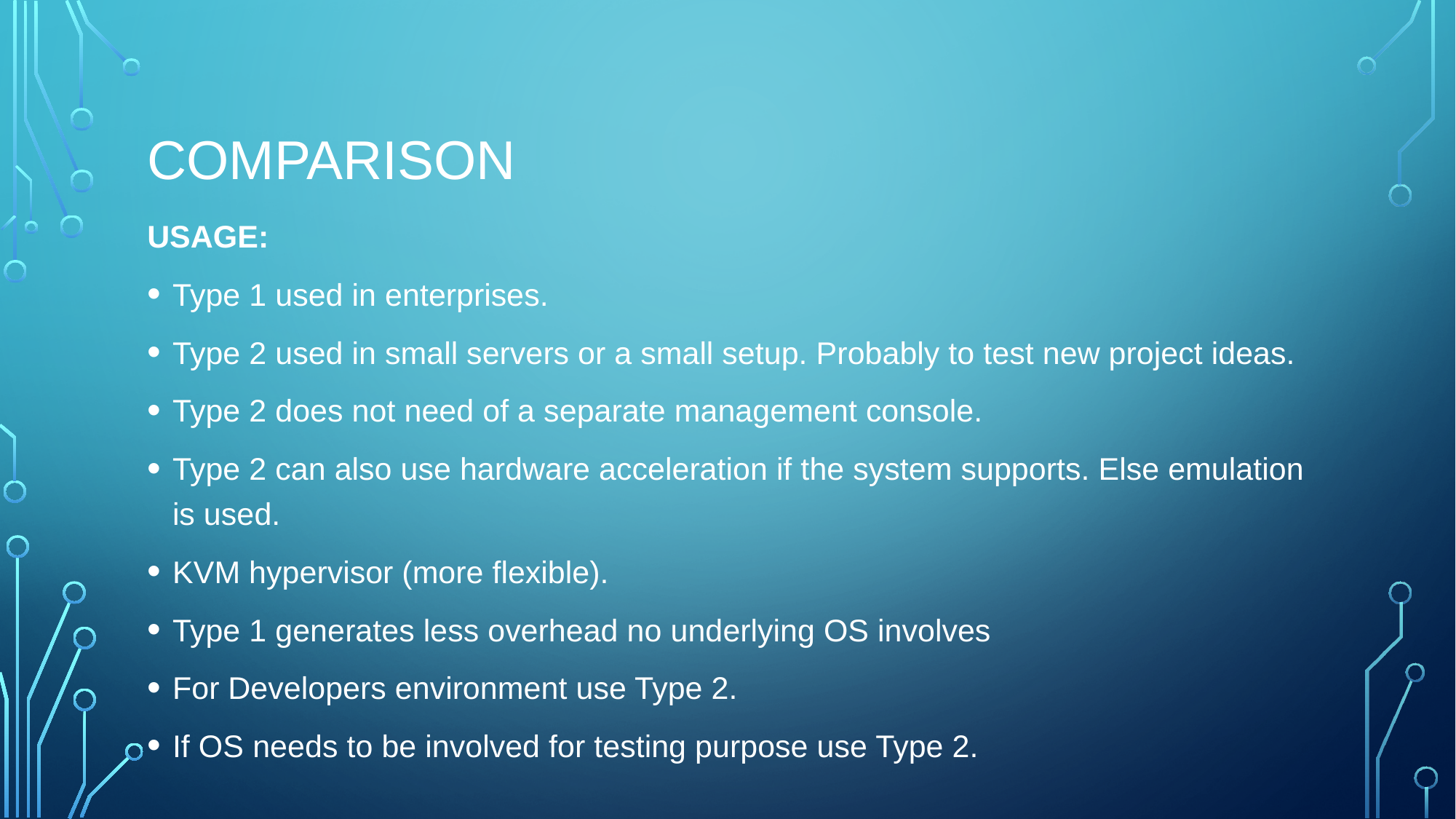

# Comparison
USAGE:
Type 1 used in enterprises.
Type 2 used in small servers or a small setup. Probably to test new project ideas.
Type 2 does not need of a separate management console.
Type 2 can also use hardware acceleration if the system supports. Else emulation is used.
KVM hypervisor (more flexible).
Type 1 generates less overhead no underlying OS involves
For Developers environment use Type 2.
If OS needs to be involved for testing purpose use Type 2.